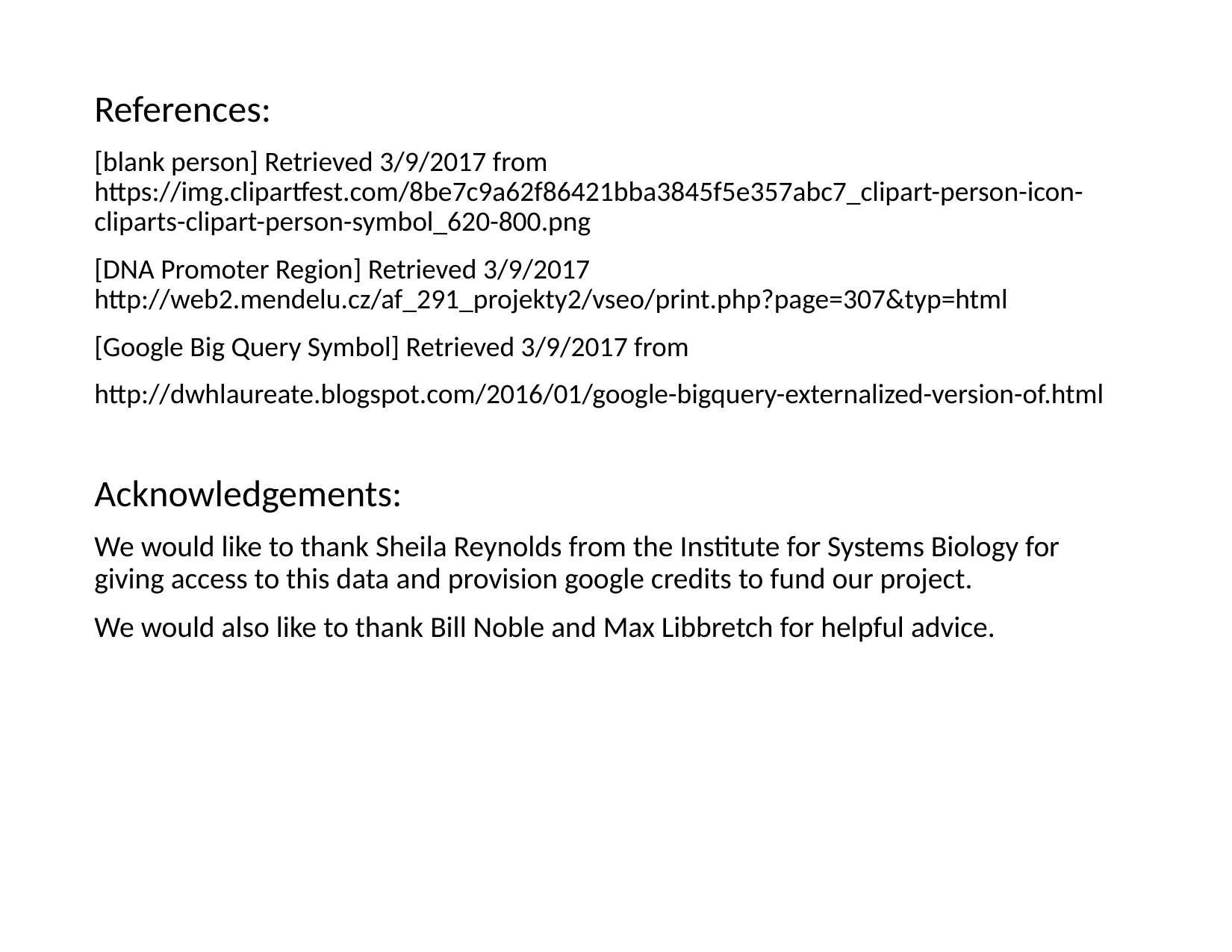

References:
[blank person] Retrieved 3/9/2017 from https://img.clipartfest.com/8be7c9a62f86421bba3845f5e357abc7_clipart-person-icon-cliparts-clipart-person-symbol_620-800.png
[DNA Promoter Region] Retrieved 3/9/2017 http://web2.mendelu.cz/af_291_projekty2/vseo/print.php?page=307&typ=html
[Google Big Query Symbol] Retrieved 3/9/2017 from
http://dwhlaureate.blogspot.com/2016/01/google-bigquery-externalized-version-of.html

Acknowledgements:
We would like to thank Sheila Reynolds from the Institute for Systems Biology for giving access to this data and provision google credits to fund our project.
We would also like to thank Bill Noble and Max Libbretch for helpful advice.